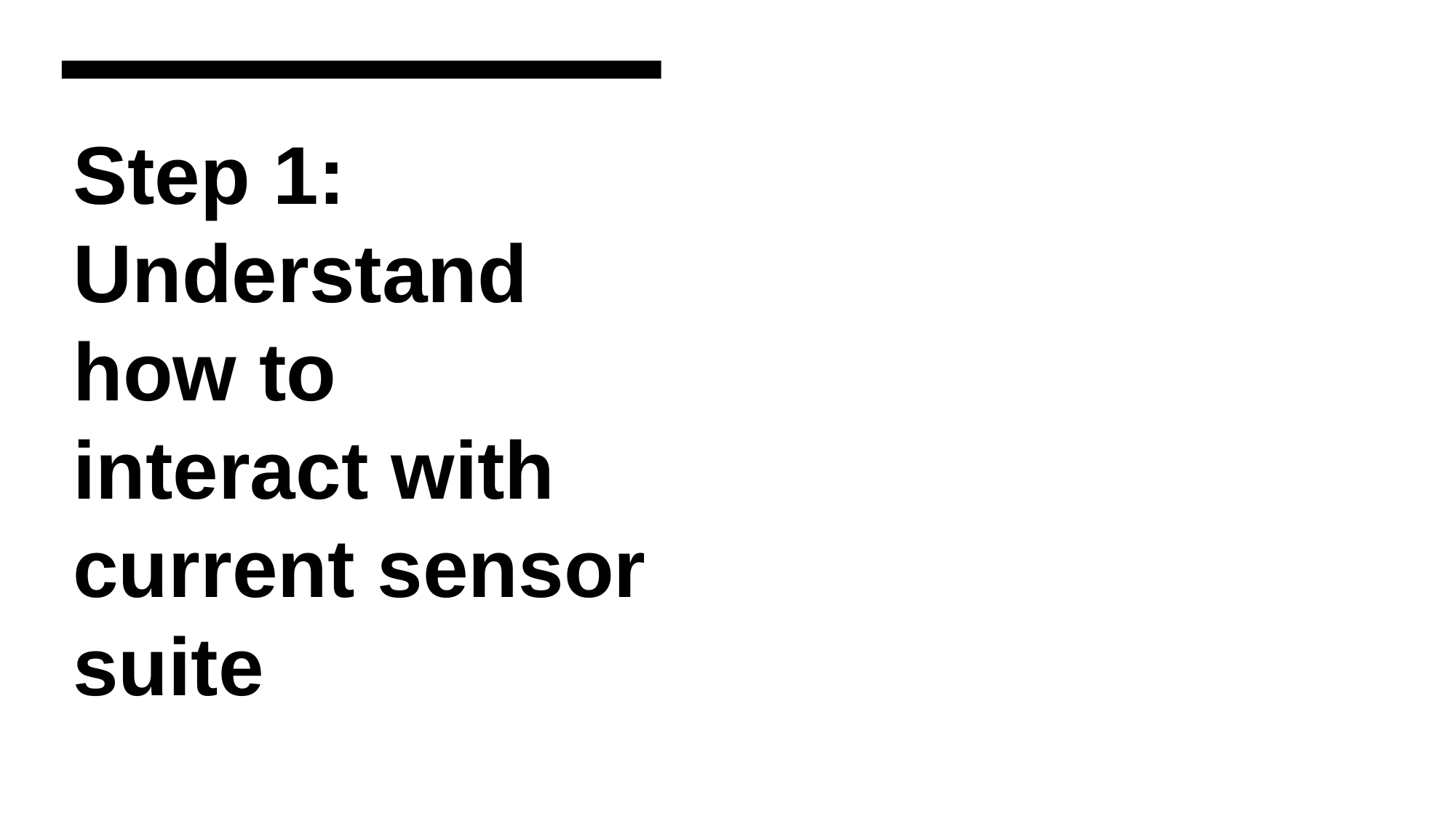

# Step 1: Understand how to interact with current sensor suite